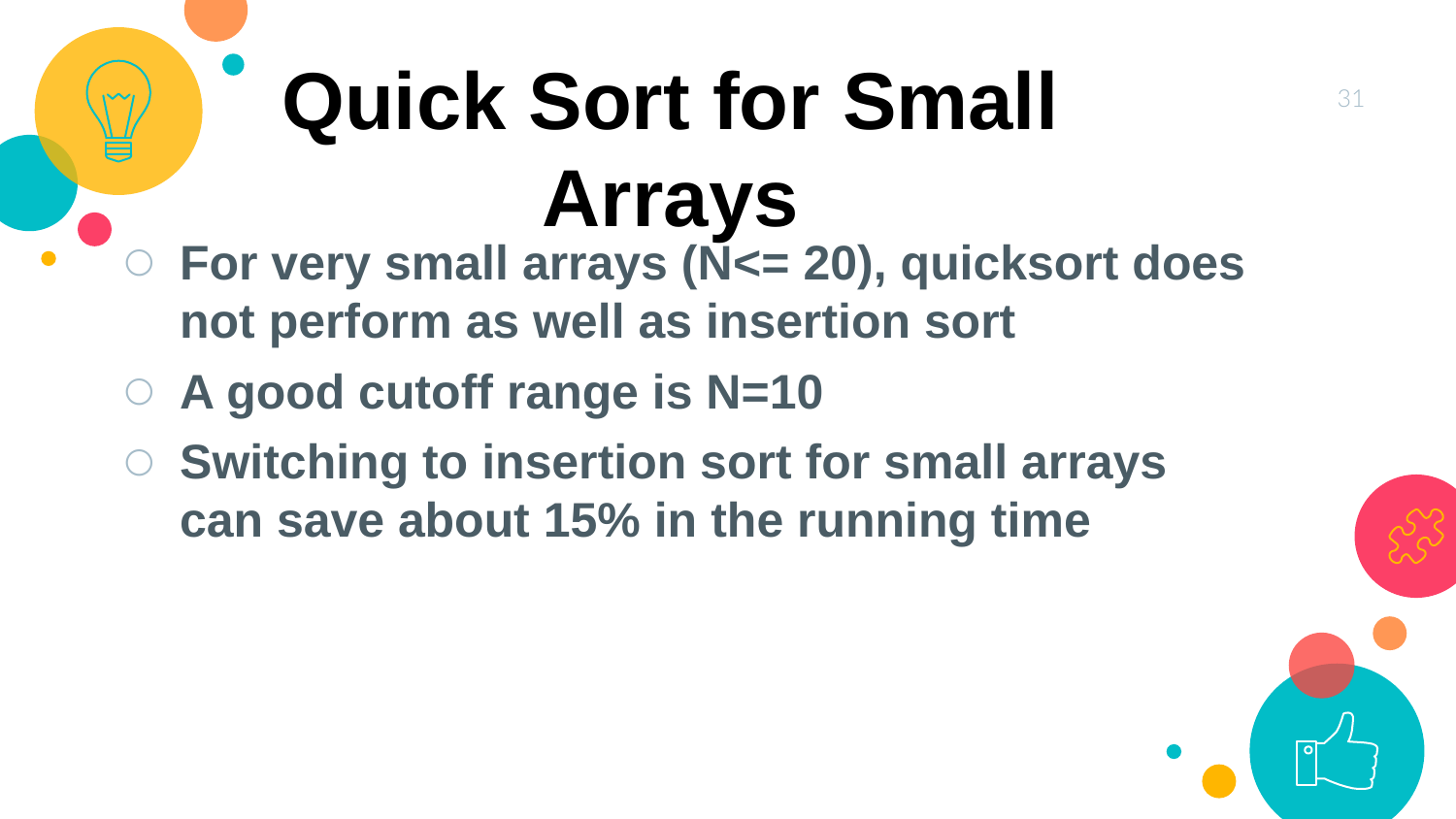

Quick Sort for Small Arrays
31
For very small arrays (N<= 20), quicksort does not perform as well as insertion sort
A good cutoff range is N=10
Switching to insertion sort for small arrays can save about 15% in the running time